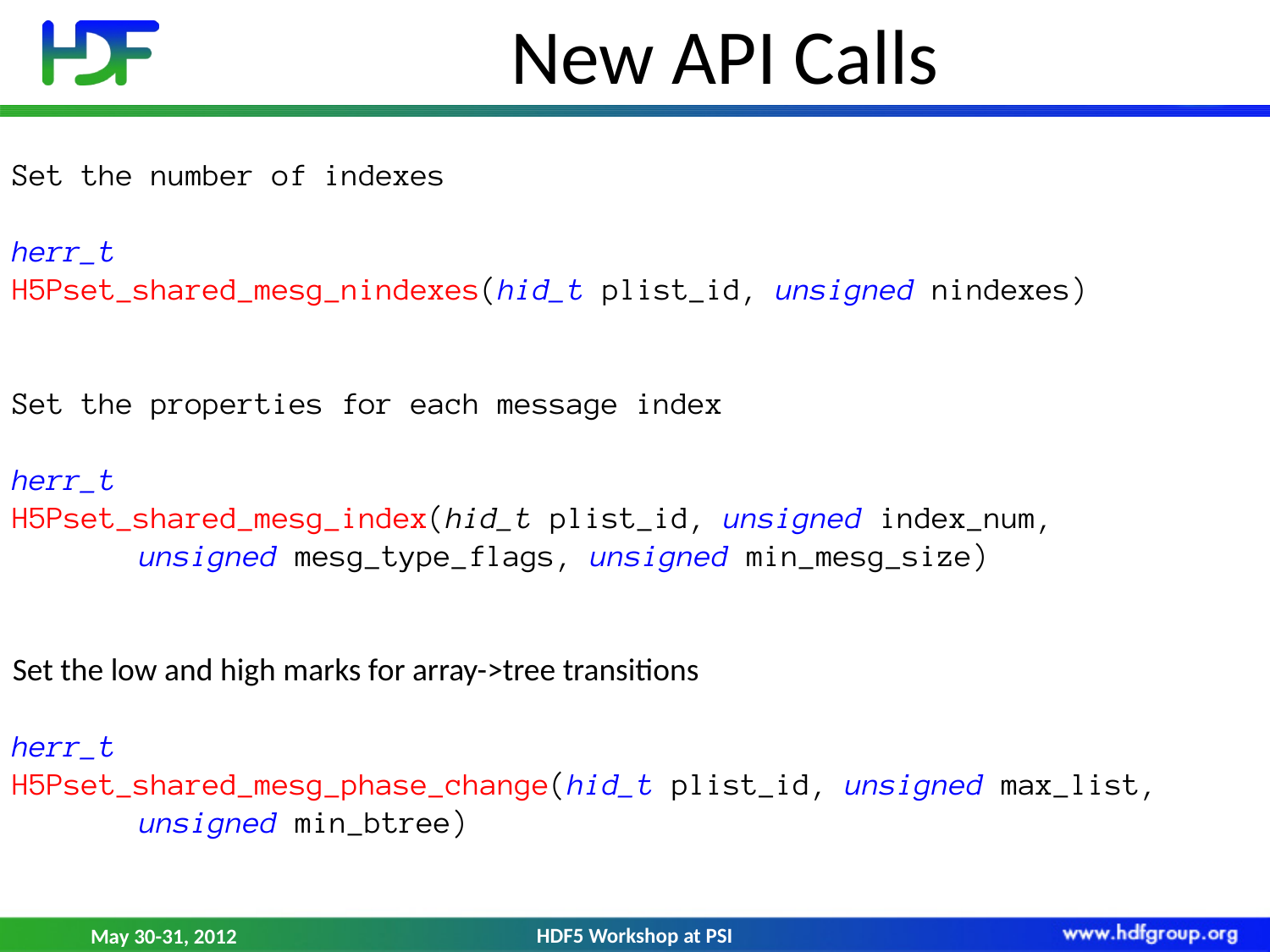

# New API Calls
Set the number of indexes

herr_t
H5Pset_shared_mesg_nindexes(hid_t plist_id, unsigned nindexes)

Set the properties for each message index

herr_t
H5Pset_shared_mesg_index(hid_t plist_id, unsigned index_num,
	unsigned mesg_type_flags, unsigned min_mesg_size)

Set the low and high marks for array->tree transitions

herr_t
H5Pset_shared_mesg_phase_change(hid_t plist_id, unsigned max_list,
	unsigned min_btree)